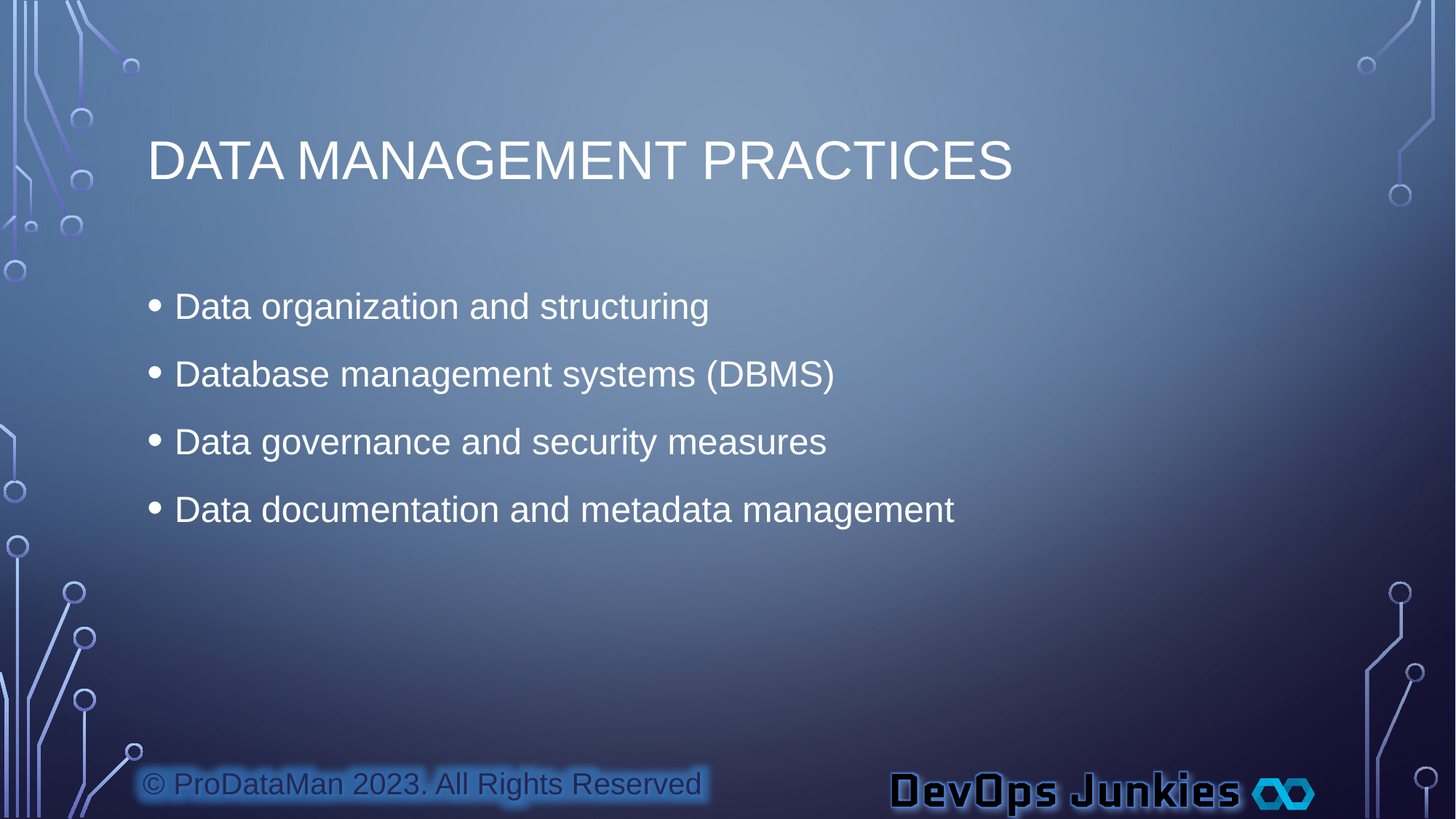

# Data Management Practices
Data organization and structuring
Database management systems (DBMS)
Data governance and security measures
Data documentation and metadata management